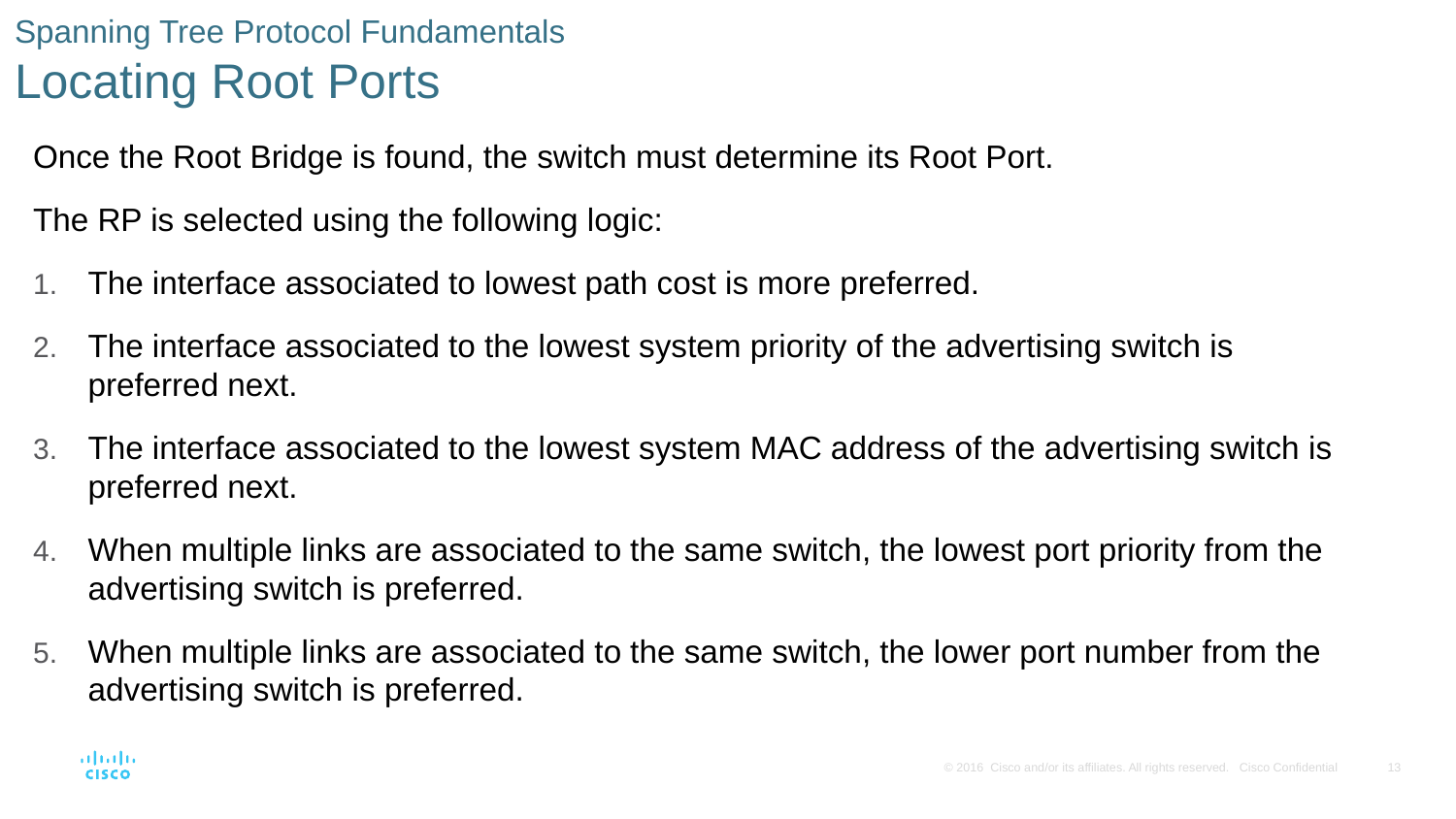

# Spanning Tree Protocol Fundamentals Locating Root Ports
Once the Root Bridge is found, the switch must determine its Root Port.
The RP is selected using the following logic:
The interface associated to lowest path cost is more preferred.
The interface associated to the lowest system priority of the advertising switch is preferred next.
The interface associated to the lowest system MAC address of the advertising switch is preferred next.
When multiple links are associated to the same switch, the lowest port priority from the advertising switch is preferred.
When multiple links are associated to the same switch, the lower port number from the advertising switch is preferred.